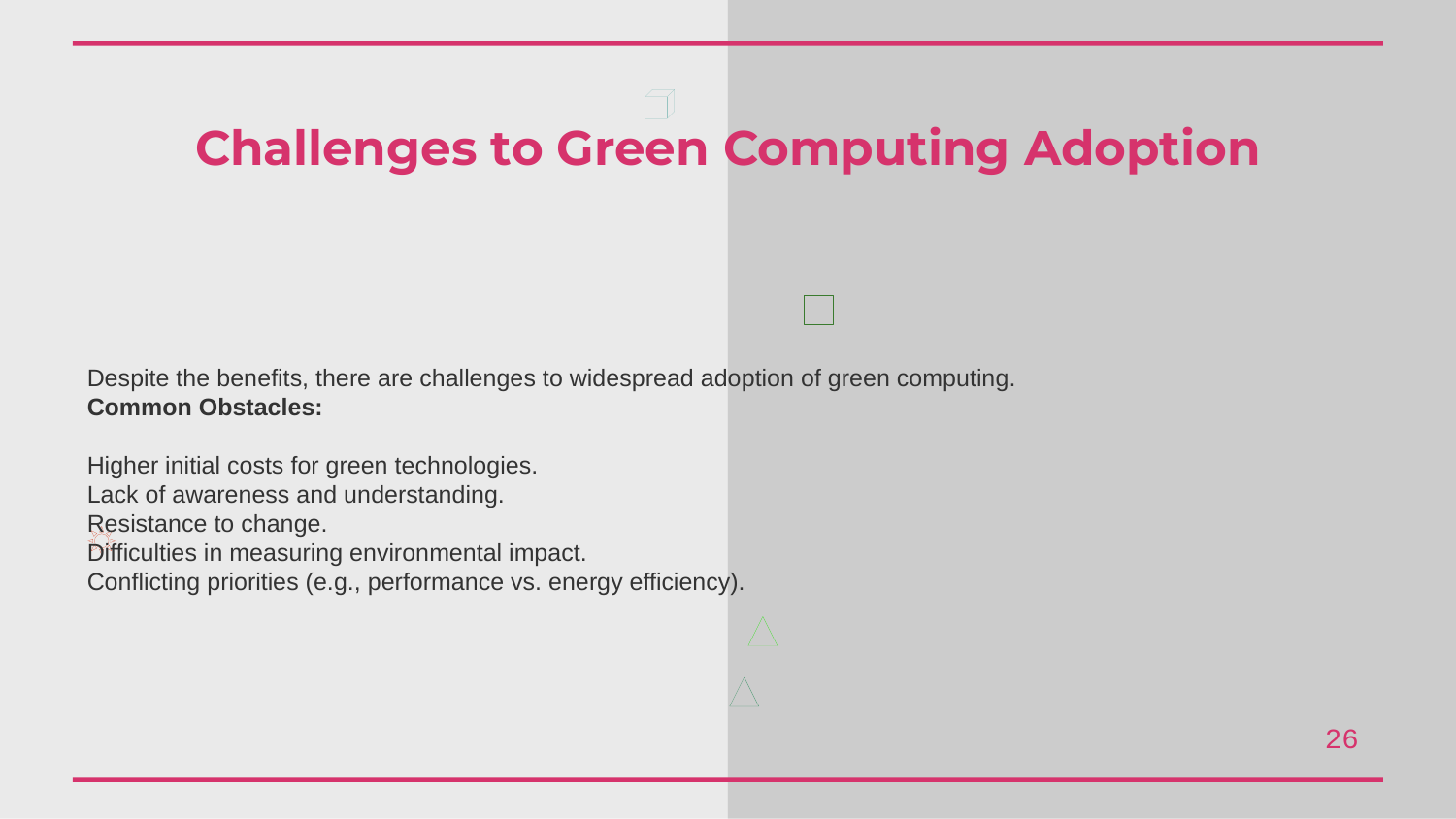

Challenges to Green Computing Adoption

Despite the benefits, there are challenges to widespread adoption of green computing.
Common Obstacles:

Higher initial costs for green technologies.
Lack of awareness and understanding.
Resistance to change.
Difficulties in measuring environmental impact.
Conflicting priorities (e.g., performance vs. energy efficiency).

26